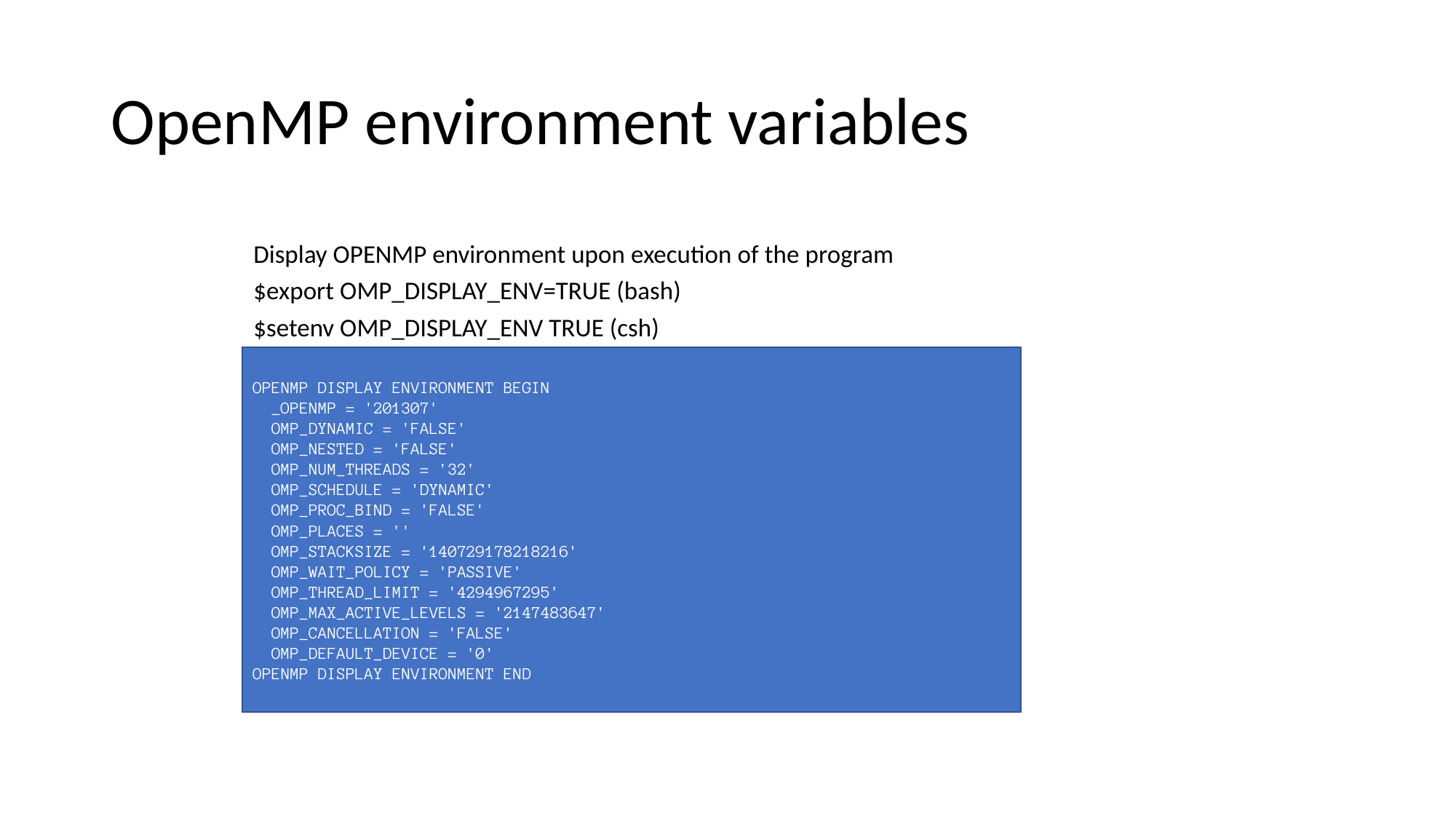

# OpenMP environment variables
Display OPENMP environment upon execution of the program
$export OMP_DISPLAY_ENV=TRUE (bash)
$setenv OMP_DISPLAY_ENV TRUE (csh)

OPENMP DISPLAY ENVIRONMENT BEGIN
  _OPENMP = '201307'
  OMP_DYNAMIC = 'FALSE'
  OMP_NESTED = 'FALSE'
  OMP_NUM_THREADS = '32'
  OMP_SCHEDULE = 'DYNAMIC'
  OMP_PROC_BIND = 'FALSE'
  OMP_PLACES = ''
  OMP_STACKSIZE = '140729178218216'
  OMP_WAIT_POLICY = 'PASSIVE'
  OMP_THREAD_LIMIT = '4294967295'
  OMP_MAX_ACTIVE_LEVELS = '2147483647'
  OMP_CANCELLATION = 'FALSE'
  OMP_DEFAULT_DEVICE = '0'
OPENMP DISPLAY ENVIRONMENT END